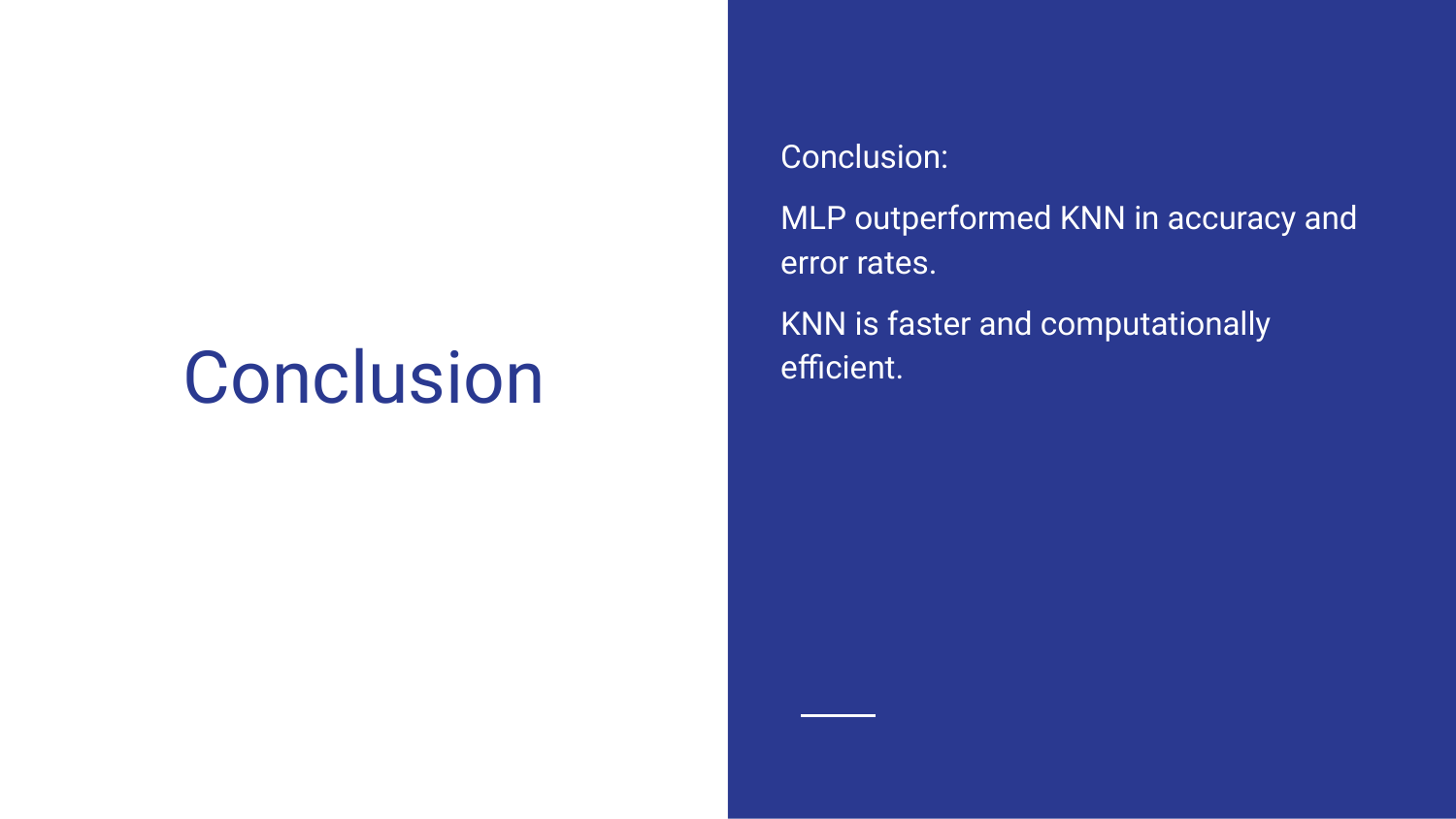

Conclusion:
MLP outperformed KNN in accuracy and error rates.
KNN is faster and computationally efficient.

# Conclusion